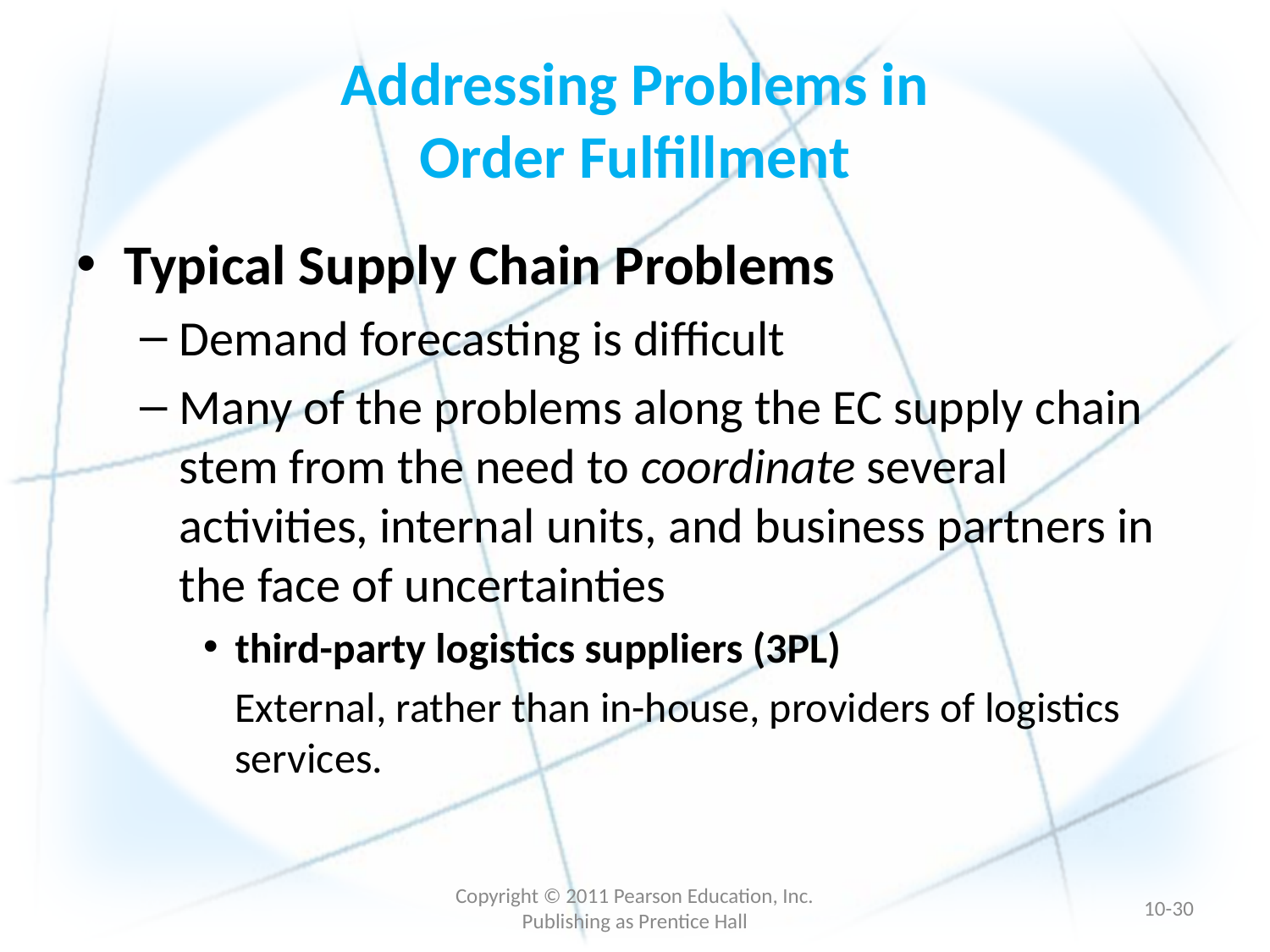

# Addressing Problems in Order Fulfillment
Typical Supply Chain Problems
Demand forecasting is difficult
Many of the problems along the EC supply chain stem from the need to coordinate several activities, internal units, and business partners in the face of uncertainties
third-party logistics suppliers (3PL)
	External, rather than in-house, providers of logistics services.
Copyright © 2011 Pearson Education, Inc. Publishing as Prentice Hall
10-30